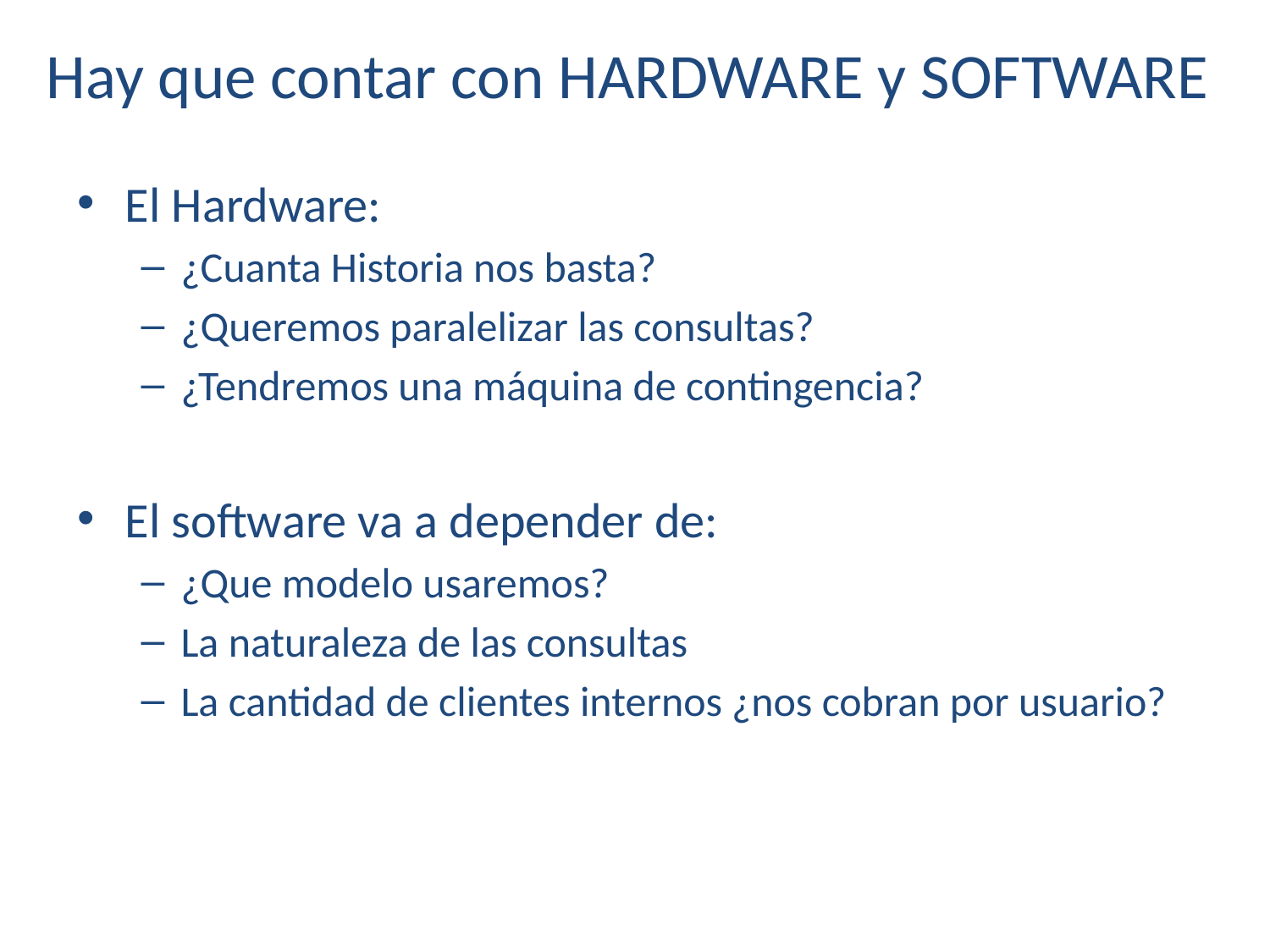

# Hay que contar con HARDWARE y SOFTWARE

El Hardware:
¿Cuanta Historia nos basta?
¿Queremos paralelizar las consultas?
¿Tendremos una máquina de contingencia?

El software va a depender de:
¿Que modelo usaremos?
La naturaleza de las consultas
La cantidad de clientes internos ¿nos cobran por usuario?